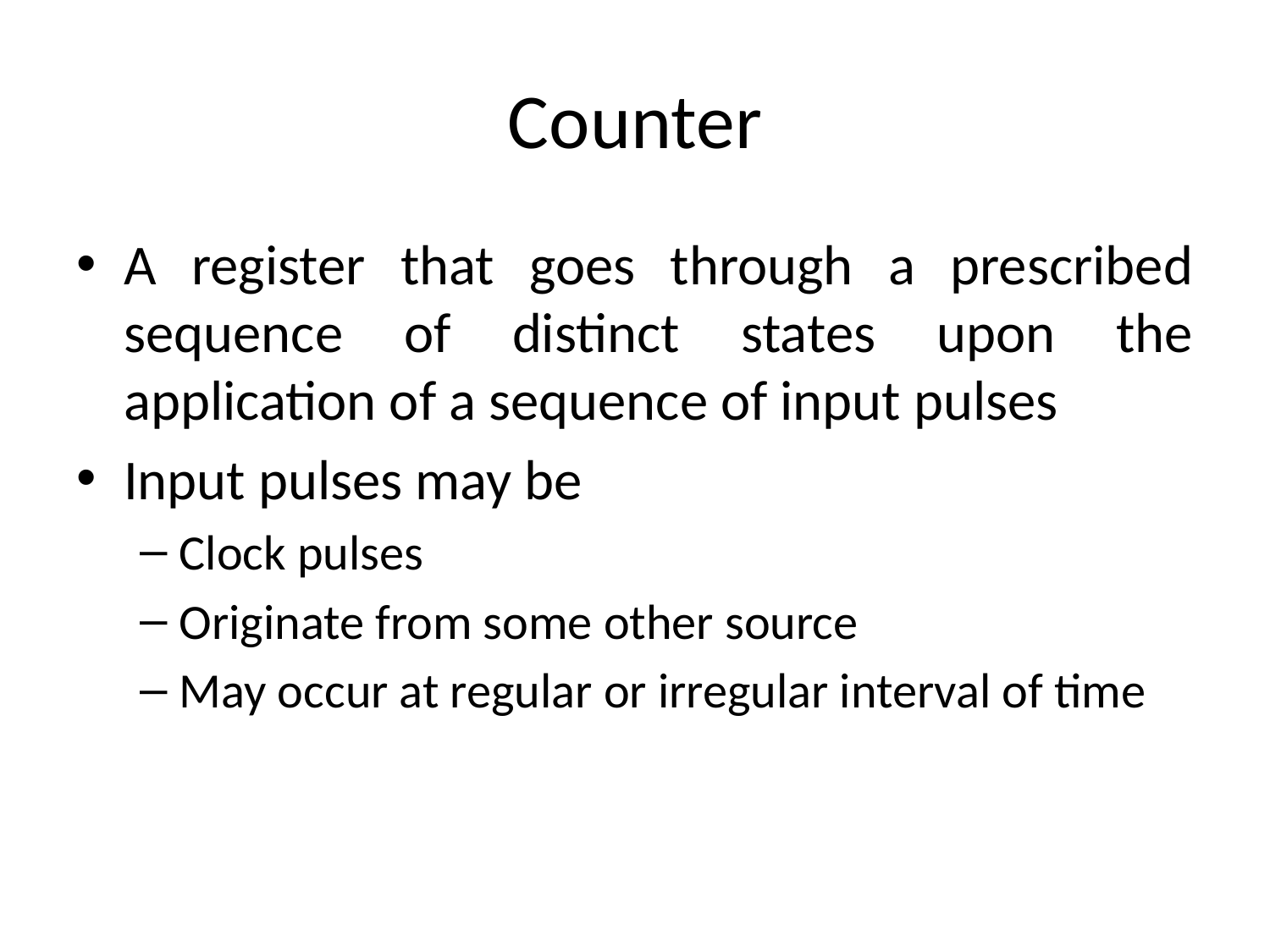

# Counter
A register that goes through a prescribed sequence of distinct states upon the application of a sequence of input pulses
Input pulses may be
Clock pulses
Originate from some other source
May occur at regular or irregular interval of time